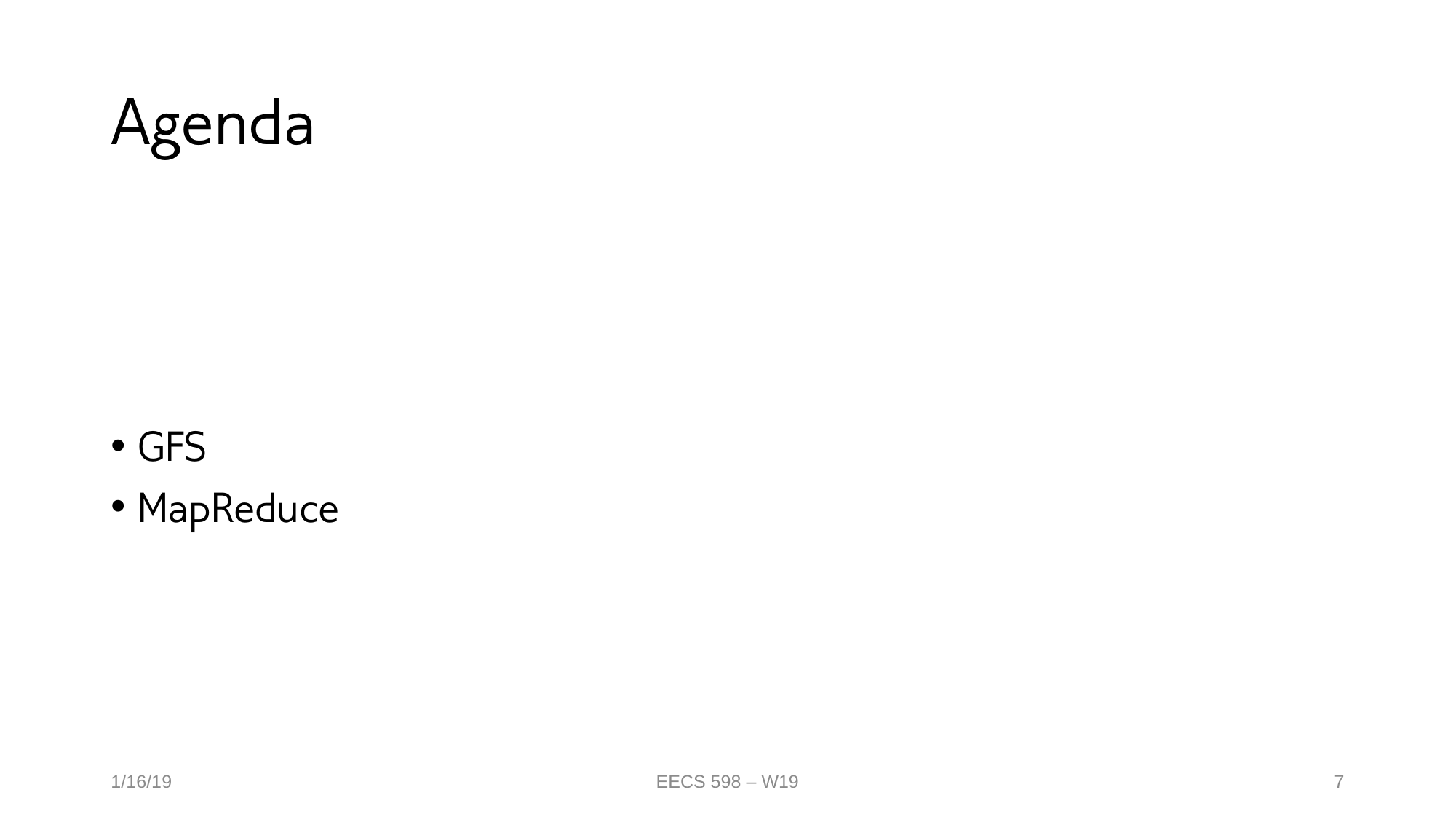

# Agenda
GFS
MapReduce
1/16/19
EECS 598 – W19
7